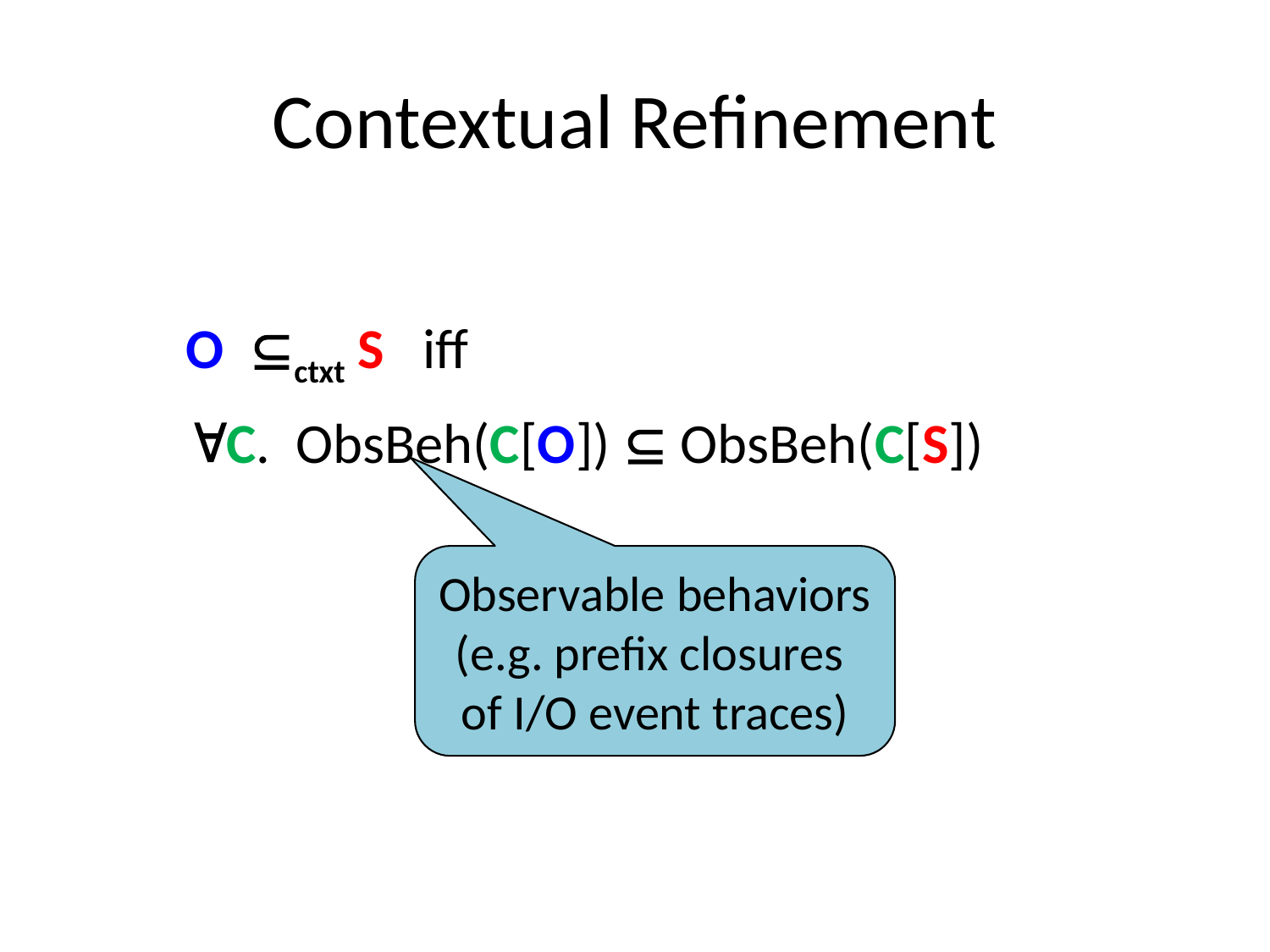

# Contextual Refinement
O  ⊆ctxt S   iff
∀C.  ObsBeh(C[O]) ⊆ ObsBeh(C[S])
Observable behaviors
(e.g. prefix closures
of I/O event traces)